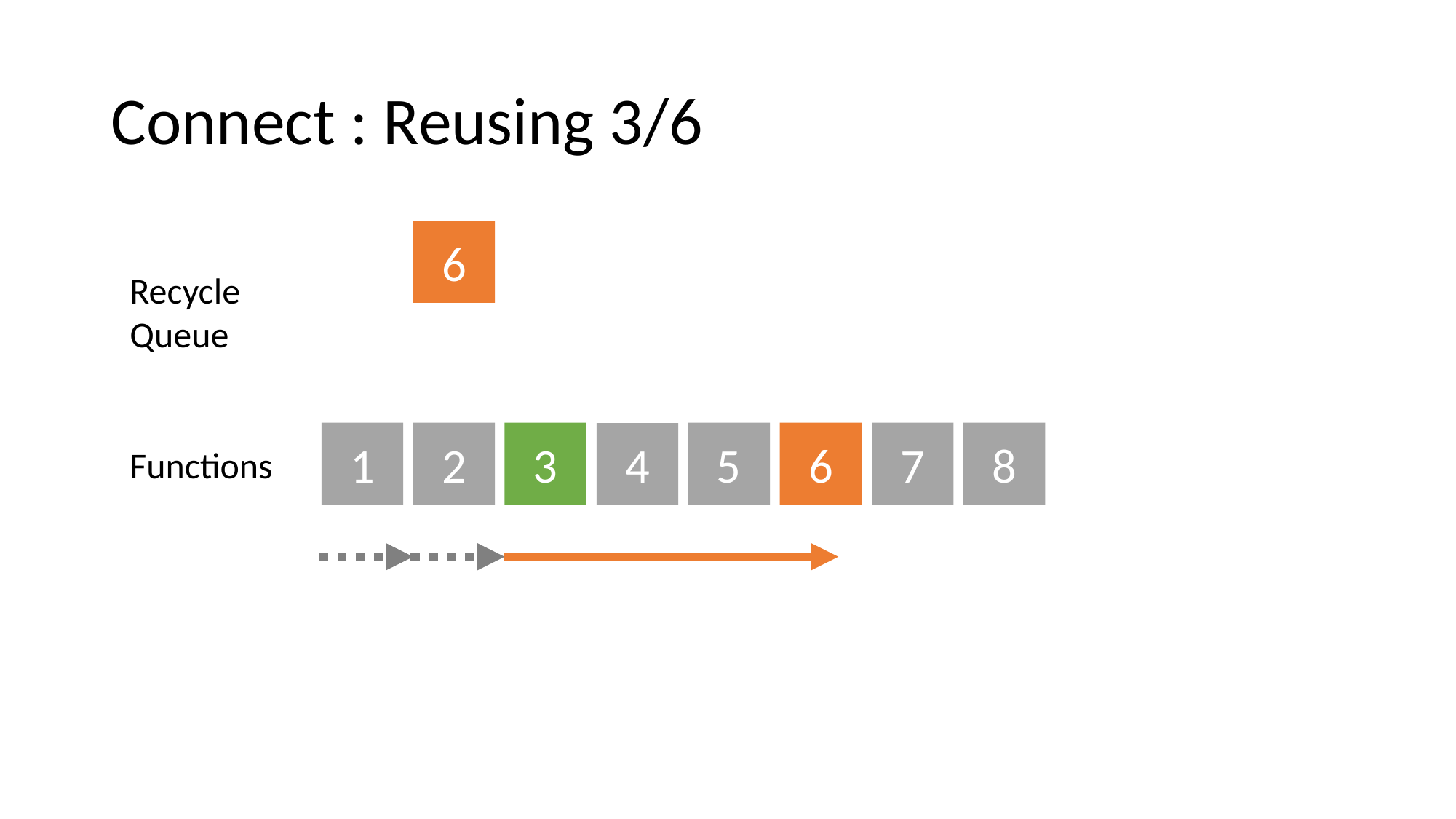

3
# Connect : Reusing 3/6
6
Recycle Queue
3
6
7
1
2
5
8
4
Functions
10
11
9
12
.back()